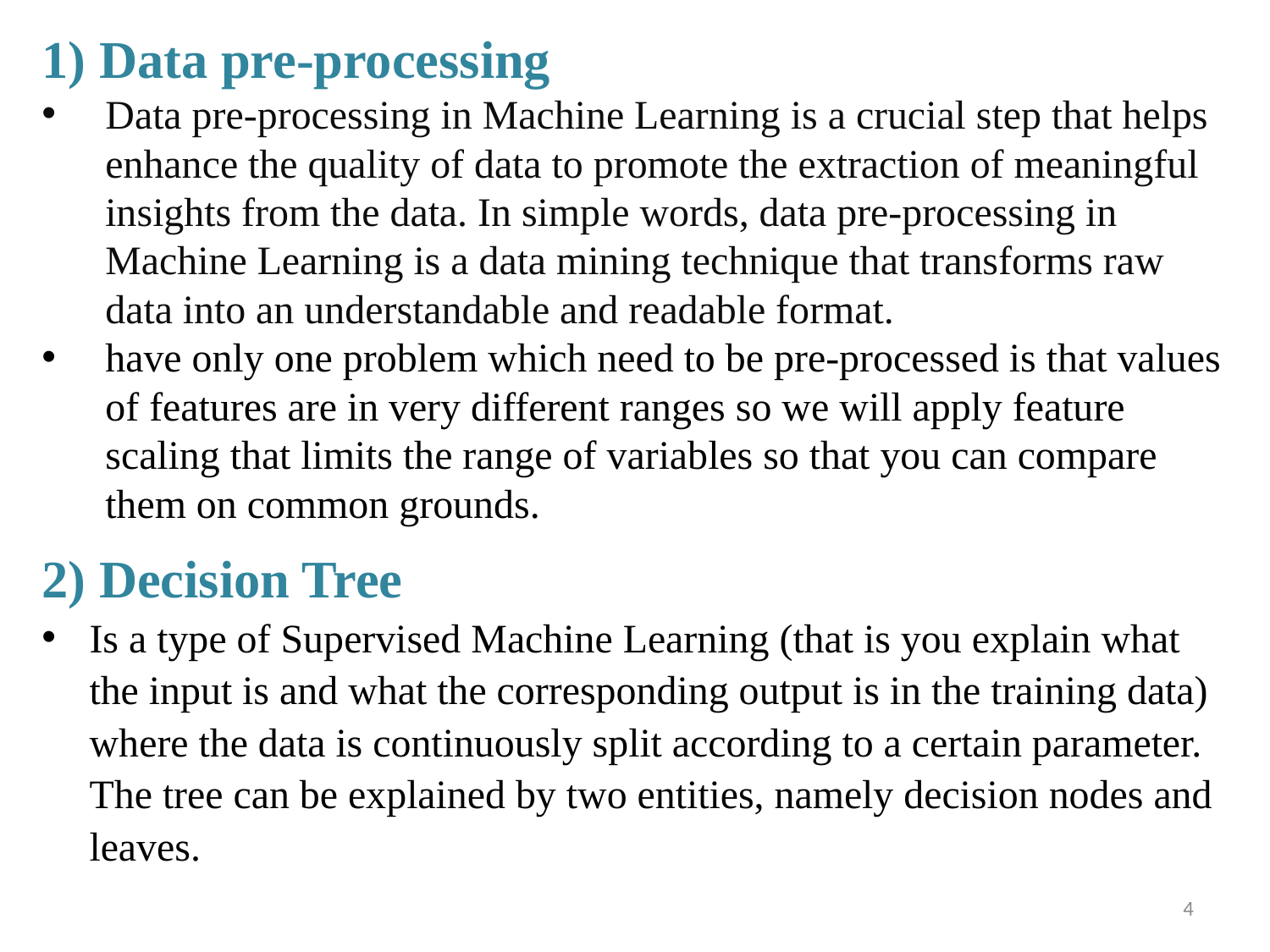

1) Data pre-processing
Data pre-processing in Machine Learning is a crucial step that helps enhance the quality of data to promote the extraction of meaningful insights from the data. In simple words, data pre-processing in Machine Learning is a data mining technique that transforms raw data into an understandable and readable format.
have only one problem which need to be pre-processed is that values of features are in very different ranges so we will apply feature scaling that limits the range of variables so that you can compare them on common grounds.

2) Decision Tree
Is a type of Supervised Machine Learning (that is you explain what the input is and what the corresponding output is in the training data) where the data is continuously split according to a certain parameter. The tree can be explained by two entities, namely decision nodes and leaves.

4